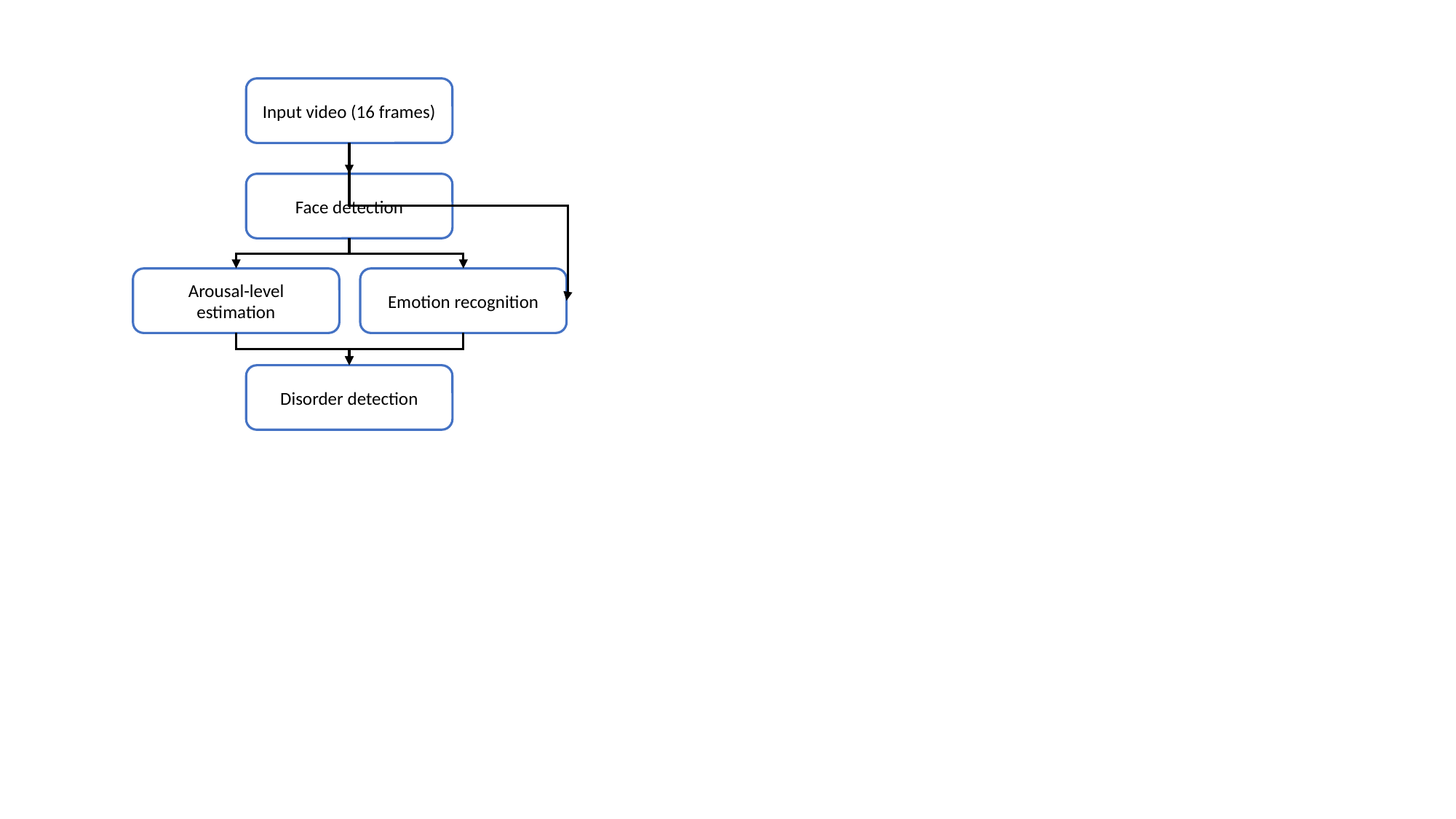

Input video (16 frames)
Face detection
Arousal-level estimation
Emotion recognition
Disorder detection